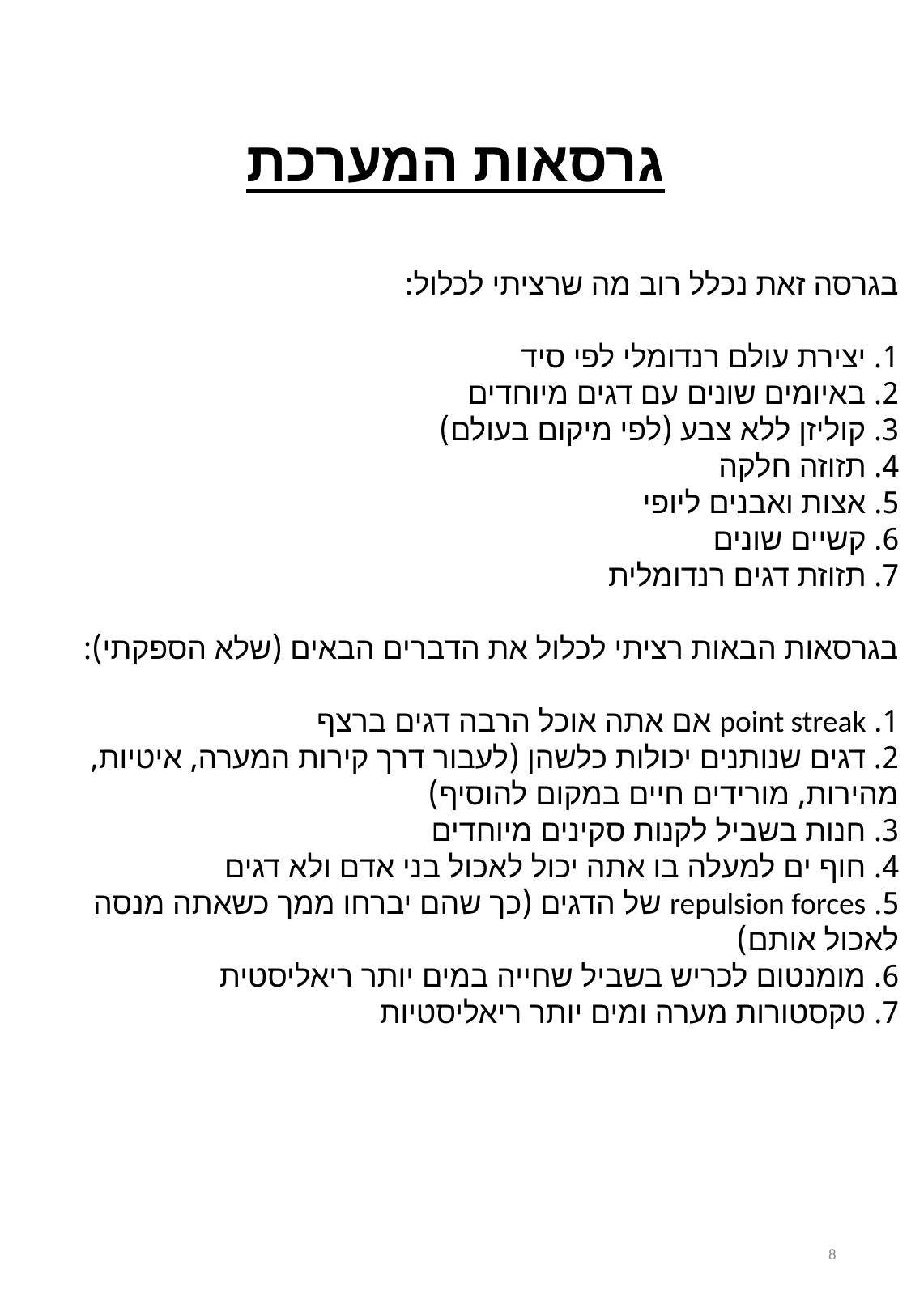

# גרסאות המערכת
בגרסה זאת נכלל רוב מה שרציתי לכלול:

1. יצירת עולם רנדומלי לפי סיד
2. באיומים שונים עם דגים מיוחדים
3. קוליזן ללא צבע (לפי מיקום בעולם)
4. תזוזה חלקה
5. אצות ואבנים ליופי
6. קשיים שונים
7. תזוזת דגים רנדומלית

בגרסאות הבאות רציתי לכלול את הדברים הבאים (שלא הספקתי):

1. point streak אם אתה אוכל הרבה דגים ברצף
2. דגים שנותנים יכולות כלשהן (לעבור דרך קירות המערה, איטיות, מהירות, מורידים חיים במקום להוסיף)
3. חנות בשביל לקנות סקינים מיוחדים
4. חוף ים למעלה בו אתה יכול לאכול בני אדם ולא דגים
5. repulsion forces של הדגים (כך שהם יברחו ממך כשאתה מנסה לאכול אותם)
6. מומנטום לכריש בשביל שחייה במים יותר ריאליסטית
7. טקסטורות מערה ומים יותר ריאליסטיות

8